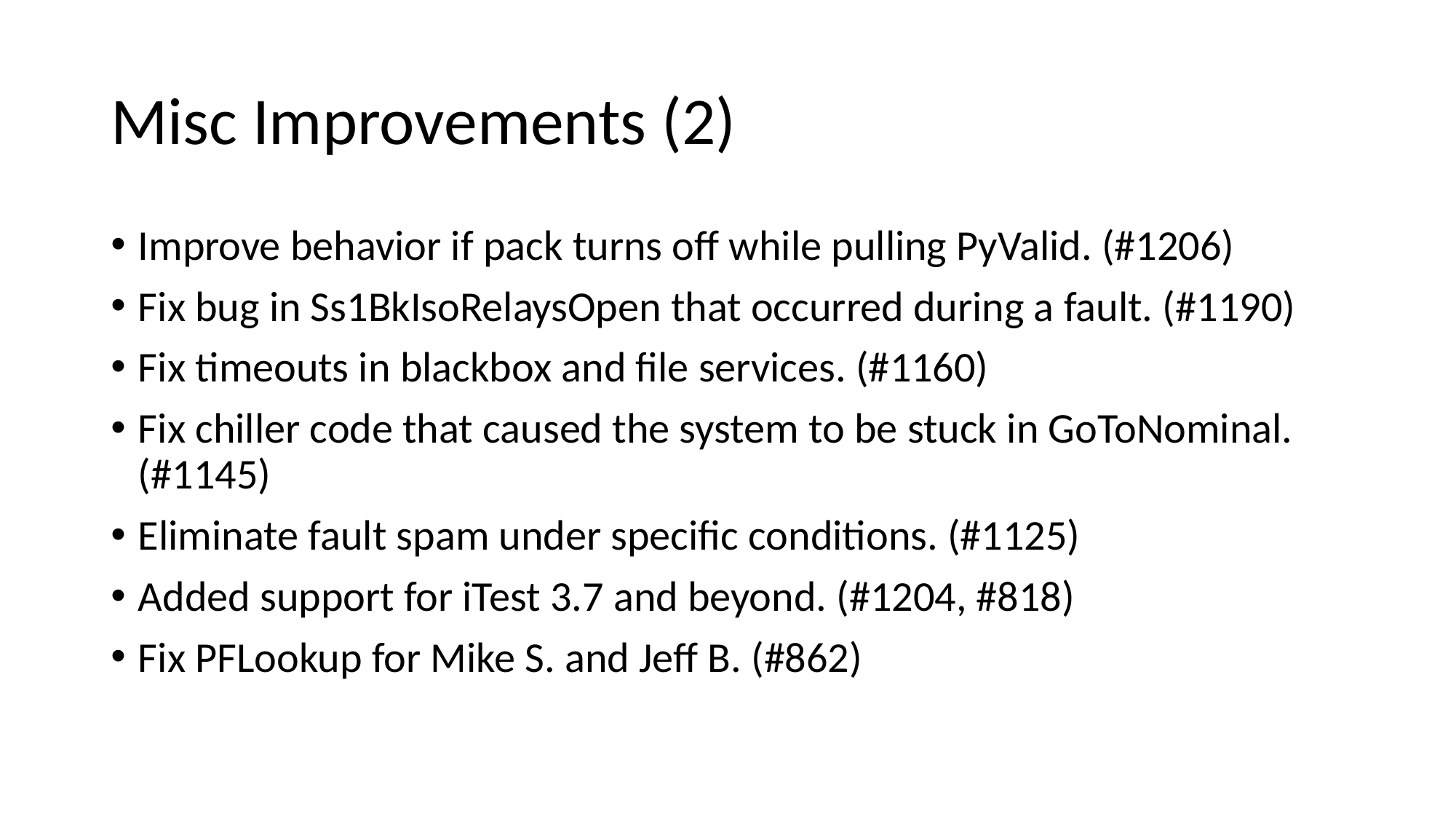

# Misc Improvements (2)
Improve behavior if pack turns off while pulling PyValid. (#1206)
Fix bug in Ss1BkIsoRelaysOpen that occurred during a fault. (#1190)
Fix timeouts in blackbox and file services. (#1160)
Fix chiller code that caused the system to be stuck in GoToNominal. (#1145)
Eliminate fault spam under specific conditions. (#1125)
Added support for iTest 3.7 and beyond. (#1204, #818)
Fix PFLookup for Mike S. and Jeff B. (#862)